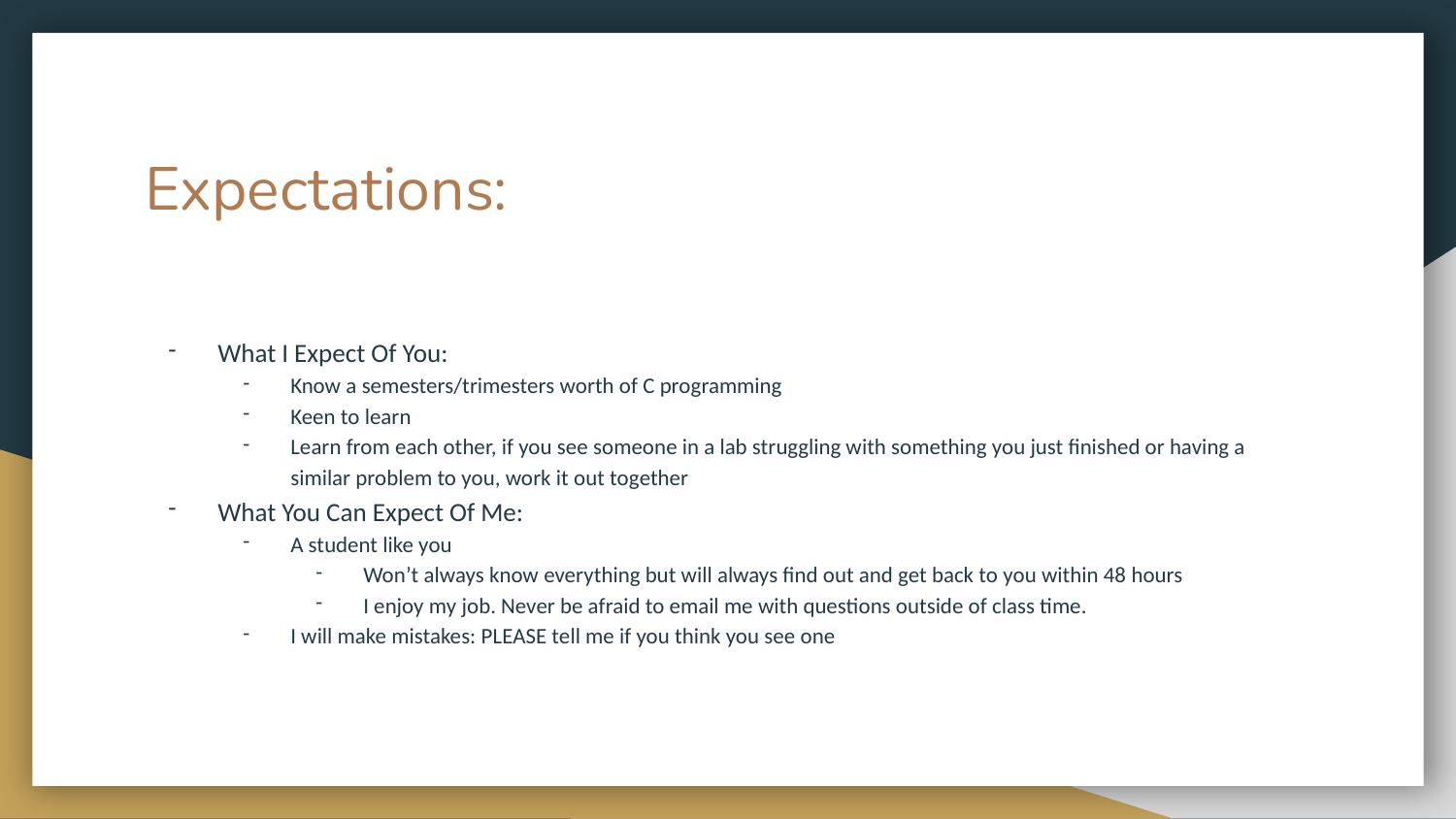

# Expectations:
What I Expect Of You:
Know a semesters/trimesters worth of C programming
Keen to learn
Learn from each other, if you see someone in a lab struggling with something you just finished or having a similar problem to you, work it out together
What You Can Expect Of Me:
A student like you
Won’t always know everything but will always find out and get back to you within 48 hours
I enjoy my job. Never be afraid to email me with questions outside of class time.
I will make mistakes: PLEASE tell me if you think you see one